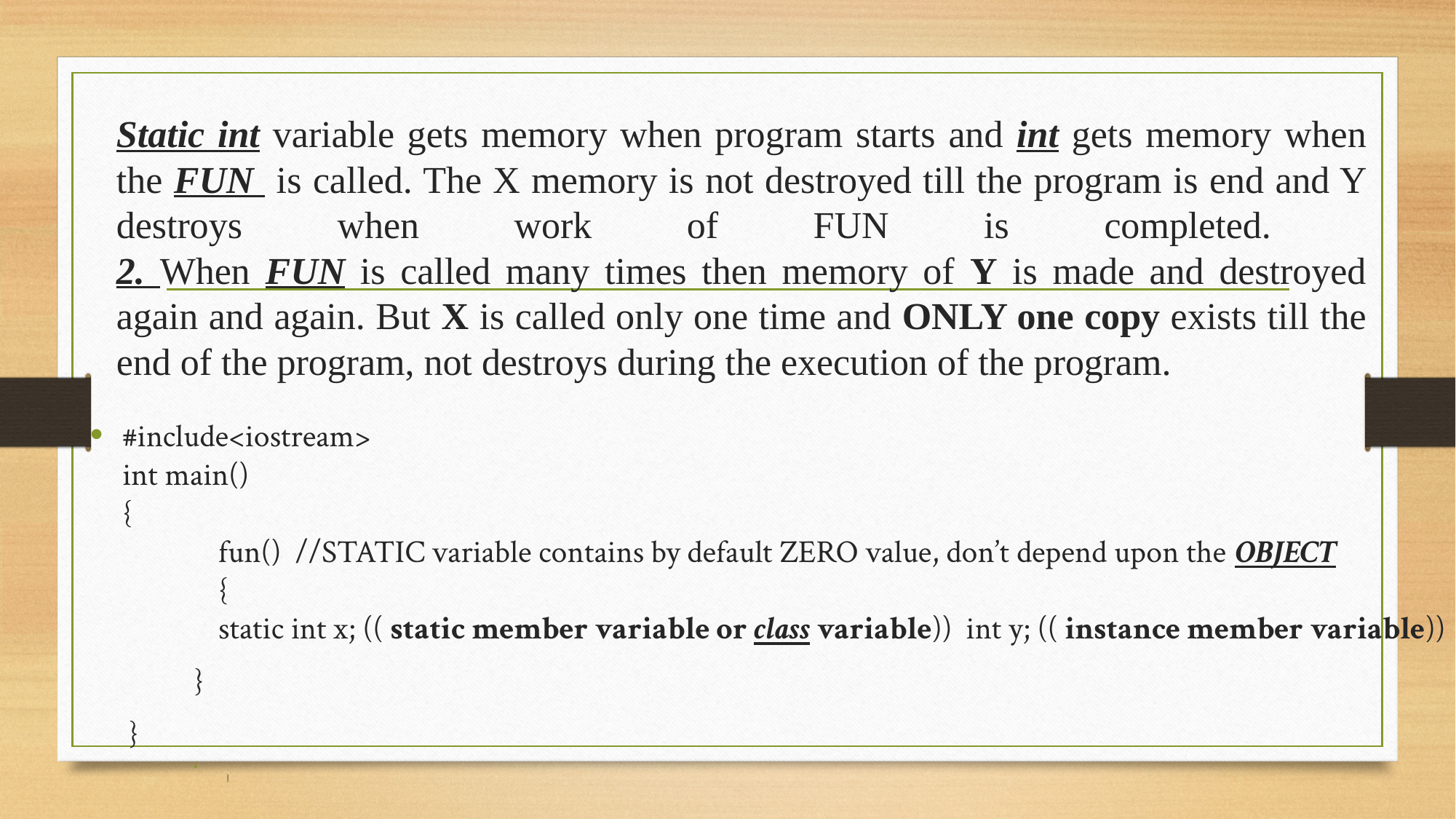

# Static int variable gets memory when program starts and int gets memory when the FUN  is called. The X memory is not destroyed till the program is end and Y destroys when work of FUN is completed. 2. When FUN is called many times then memory of Y is made and destroyed again and again. But X is called only one time and ONLY one copy exists till the end of the program, not destroys during the execution of the program.
#include<iostream>
int main()
{
		fun()  //STATIC variable contains by default ZERO value, don’t depend upon the OBJECT
		{
		static int x; (( static member variable or class variable))  int y; (( instance member variable))
}
}
}